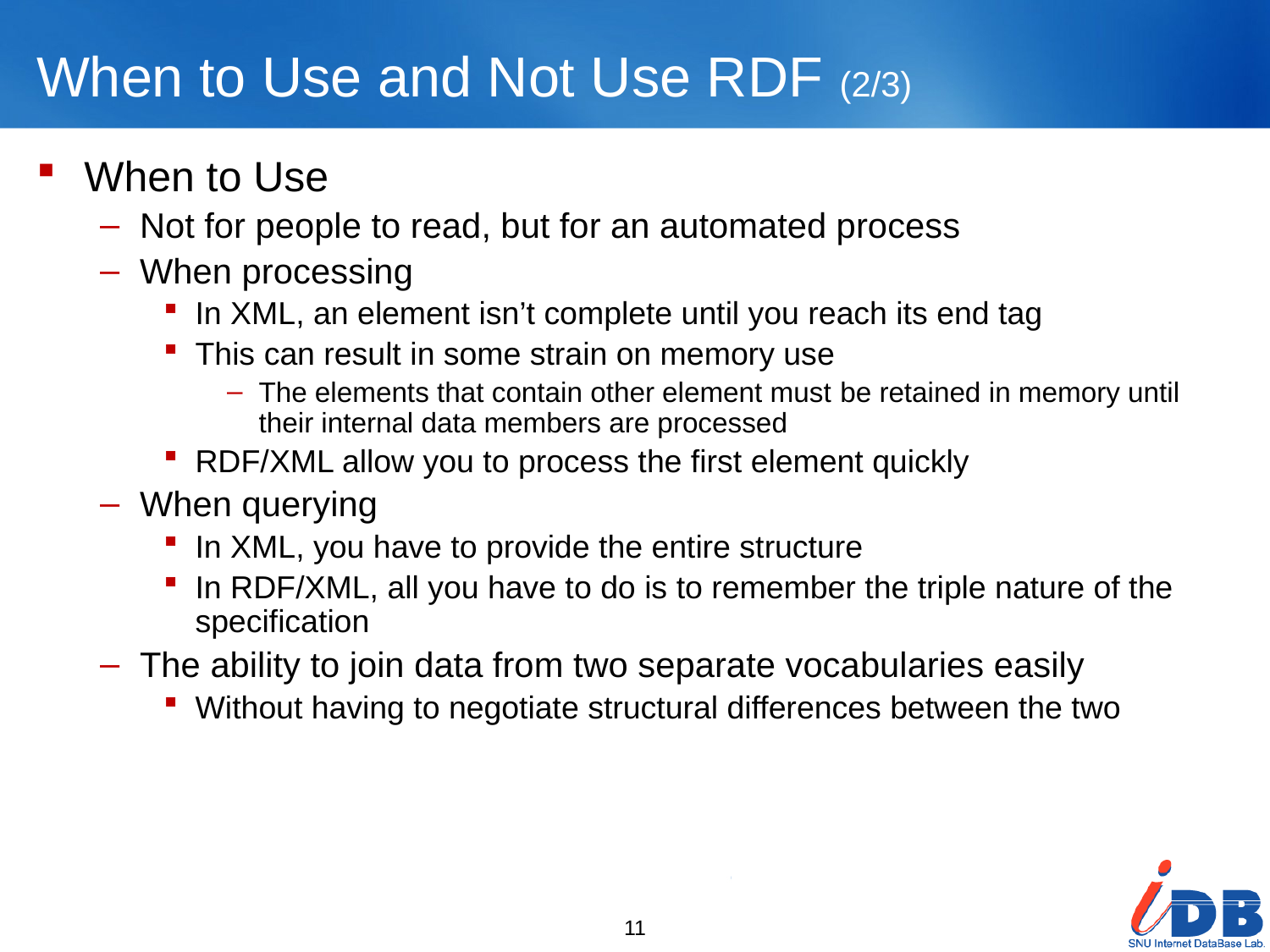

# When to Use and Not Use RDF (2/3)
When to Use
Not for people to read, but for an automated process
When processing
In XML, an element isn’t complete until you reach its end tag
This can result in some strain on memory use
The elements that contain other element must be retained in memory until their internal data members are processed
RDF/XML allow you to process the first element quickly
When querying
In XML, you have to provide the entire structure
In RDF/XML, all you have to do is to remember the triple nature of the specification
The ability to join data from two separate vocabularies easily
Without having to negotiate structural differences between the two
11